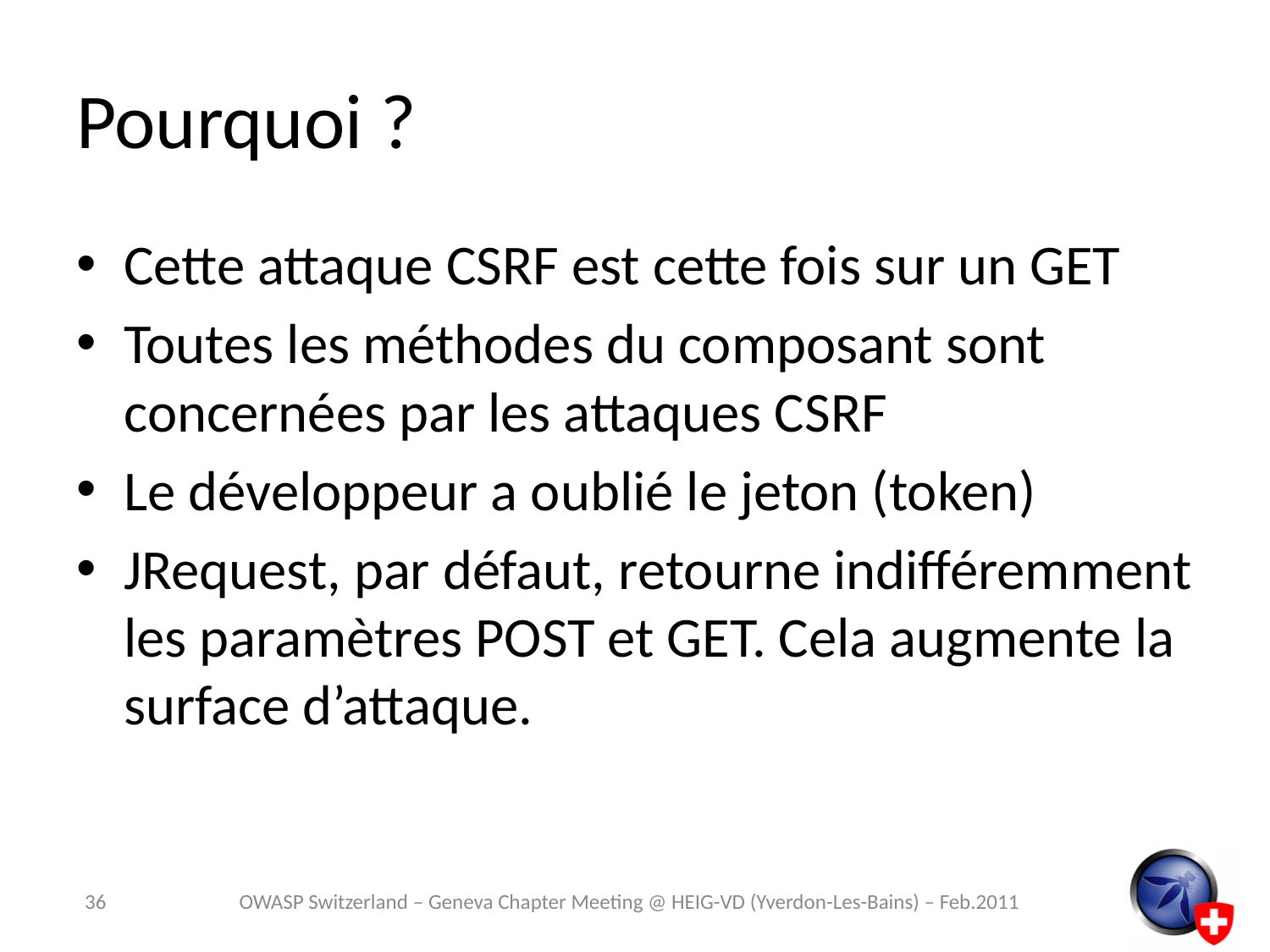

# Pourquoi ?
Cette attaque CSRF est cette fois sur un GET
Toutes les méthodes du composant sont concernées par les attaques CSRF
Le développeur a oublié le jeton (token)
JRequest, par défaut, retourne indifféremment les paramètres POST et GET. Cela augmente la surface d’attaque.

36
OWASP Switzerland – Geneva Chapter Meeting @ HEIG-VD (Yverdon-Les-Bains) – Feb.2011